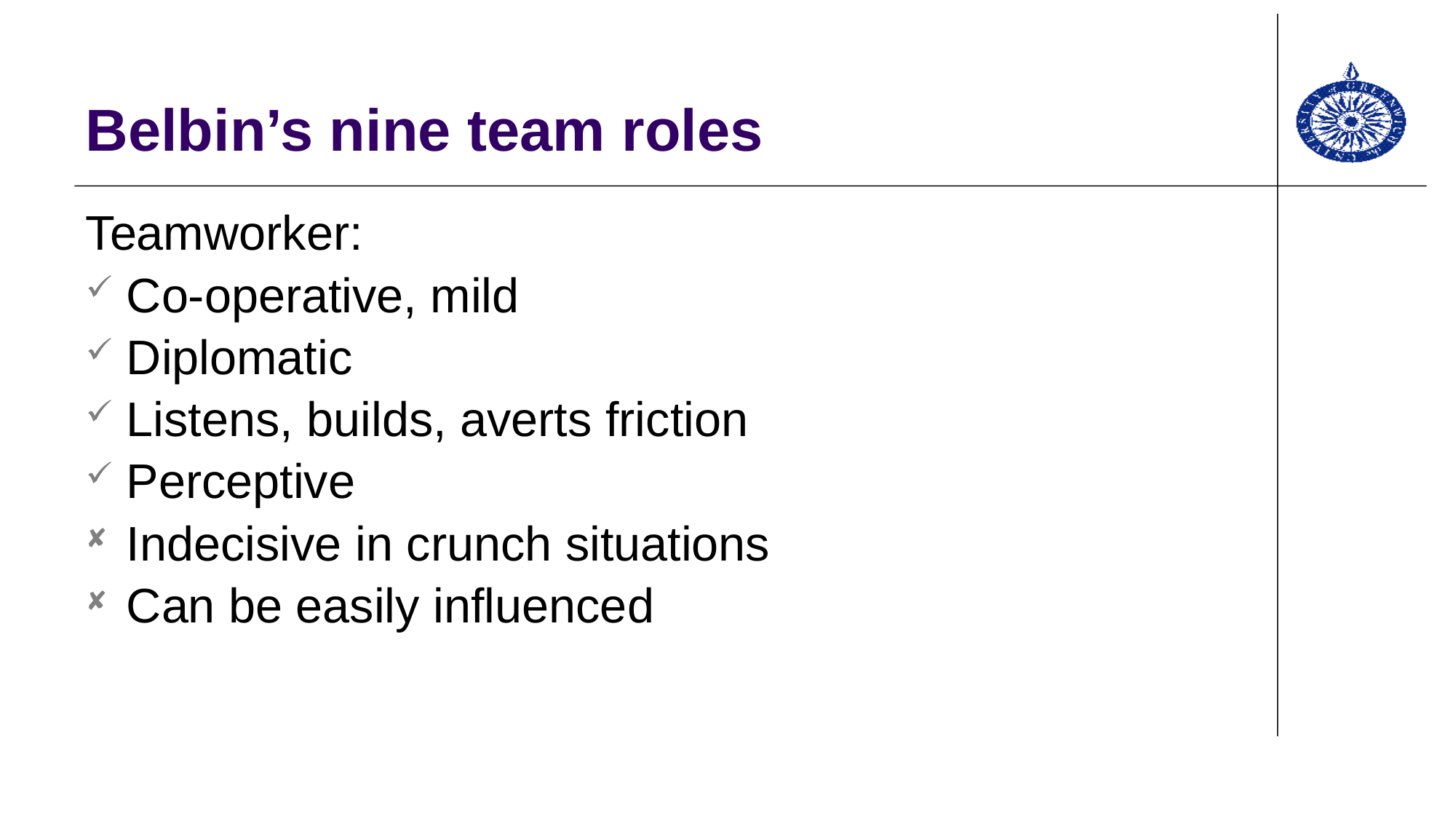

# Belbin’s nine team roles
Teamworker:
Co-operative, mild
Diplomatic
Listens, builds, averts friction
Perceptive
Indecisive in crunch situations
Can be easily influenced